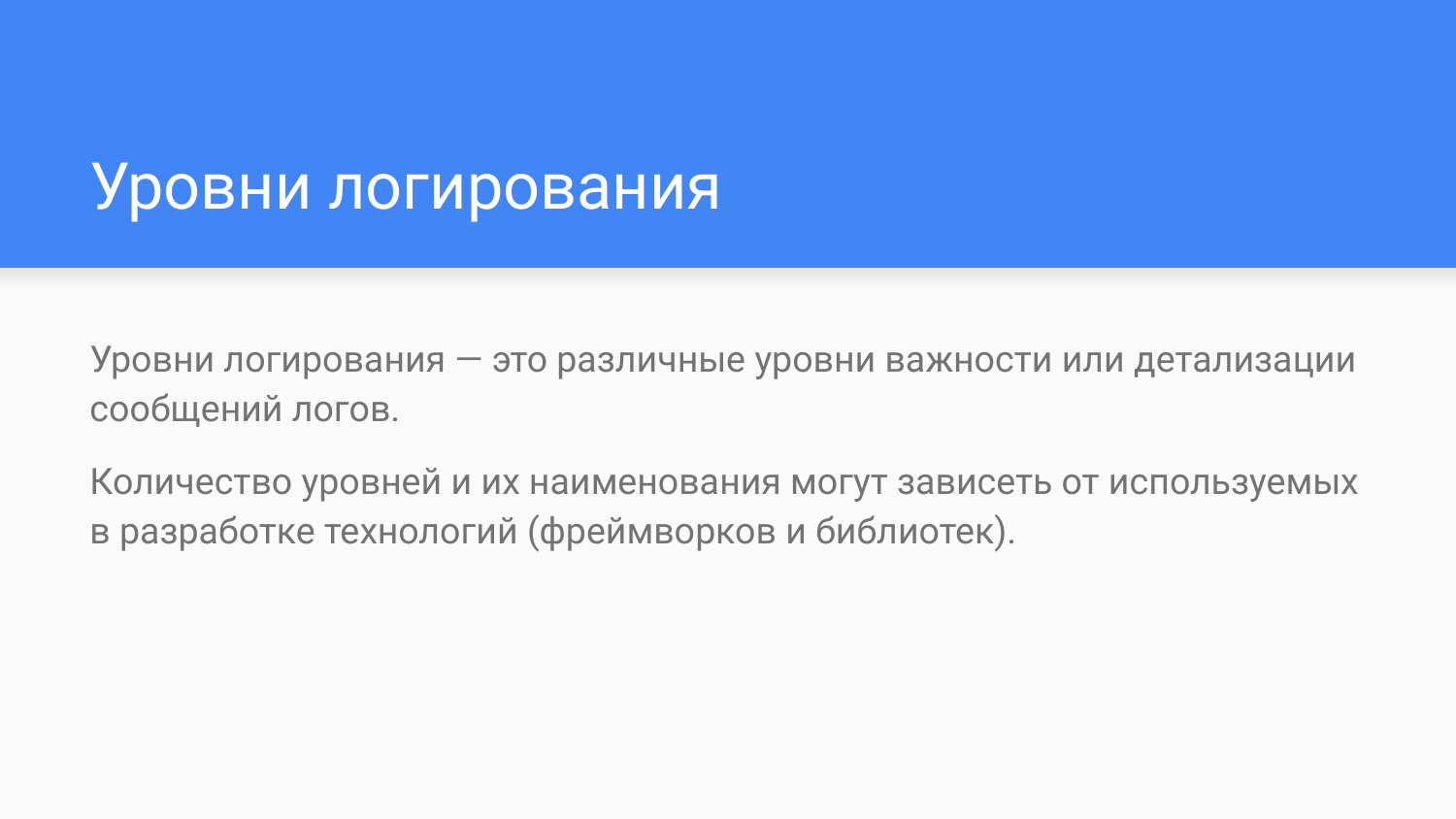

# Уровни логирования
Уровни логирования — это различные уровни важности или детализации сообщений логов.
Количество уровней и их наименования могут зависеть от используемых в разработке технологий (фреймворков и библиотек).